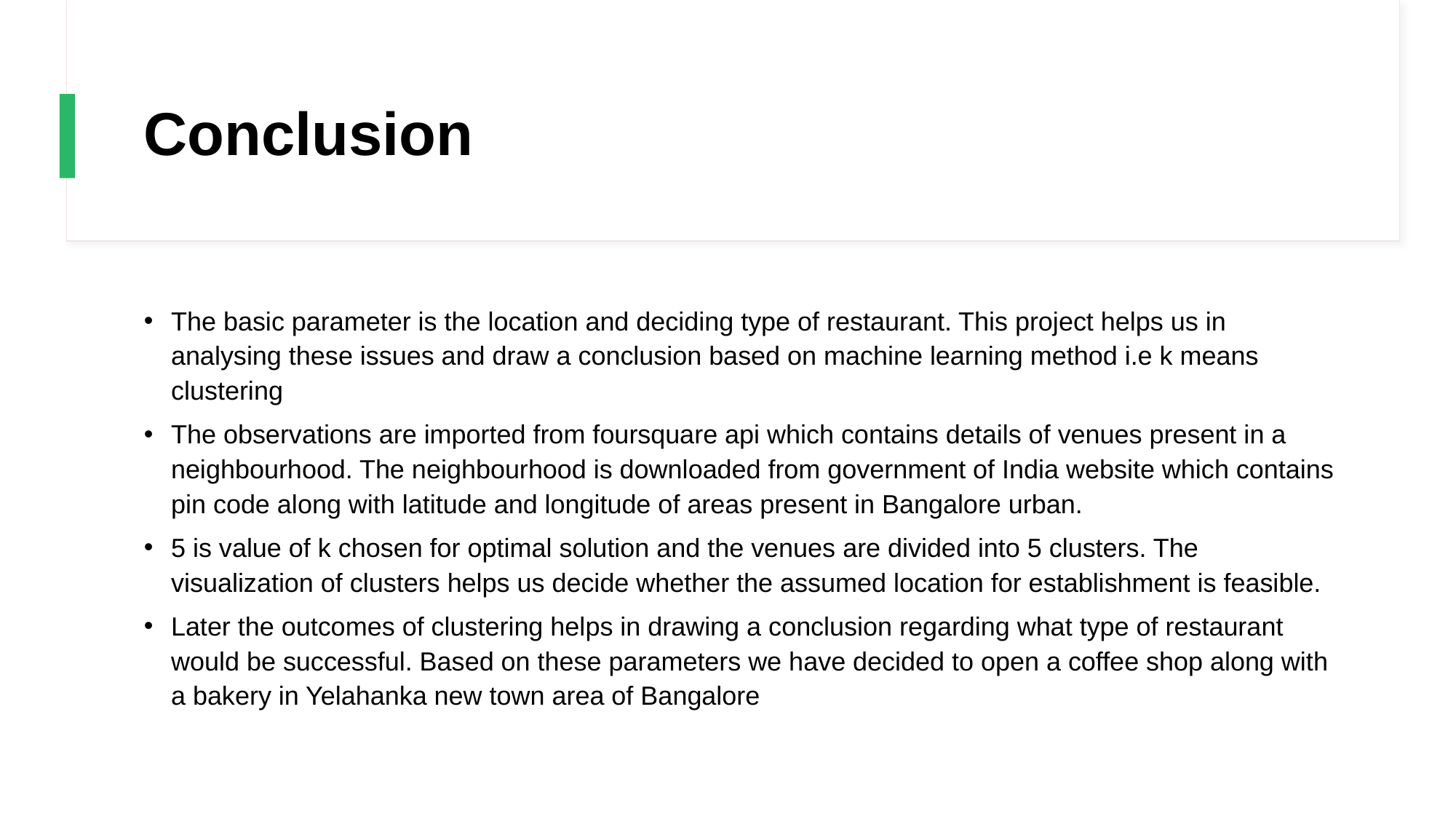

# Conclusion
The basic parameter is the location and deciding type of restaurant. This project helps us in analysing these issues and draw a conclusion based on machine learning method i.e k means clustering
The observations are imported from foursquare api which contains details of venues present in a neighbourhood. The neighbourhood is downloaded from government of India website which contains pin code along with latitude and longitude of areas present in Bangalore urban.
5 is value of k chosen for optimal solution and the venues are divided into 5 clusters. The visualization of clusters helps us decide whether the assumed location for establishment is feasible.
Later the outcomes of clustering helps in drawing a conclusion regarding what type of restaurant would be successful. Based on these parameters we have decided to open a coffee shop along with a bakery in Yelahanka new town area of Bangalore